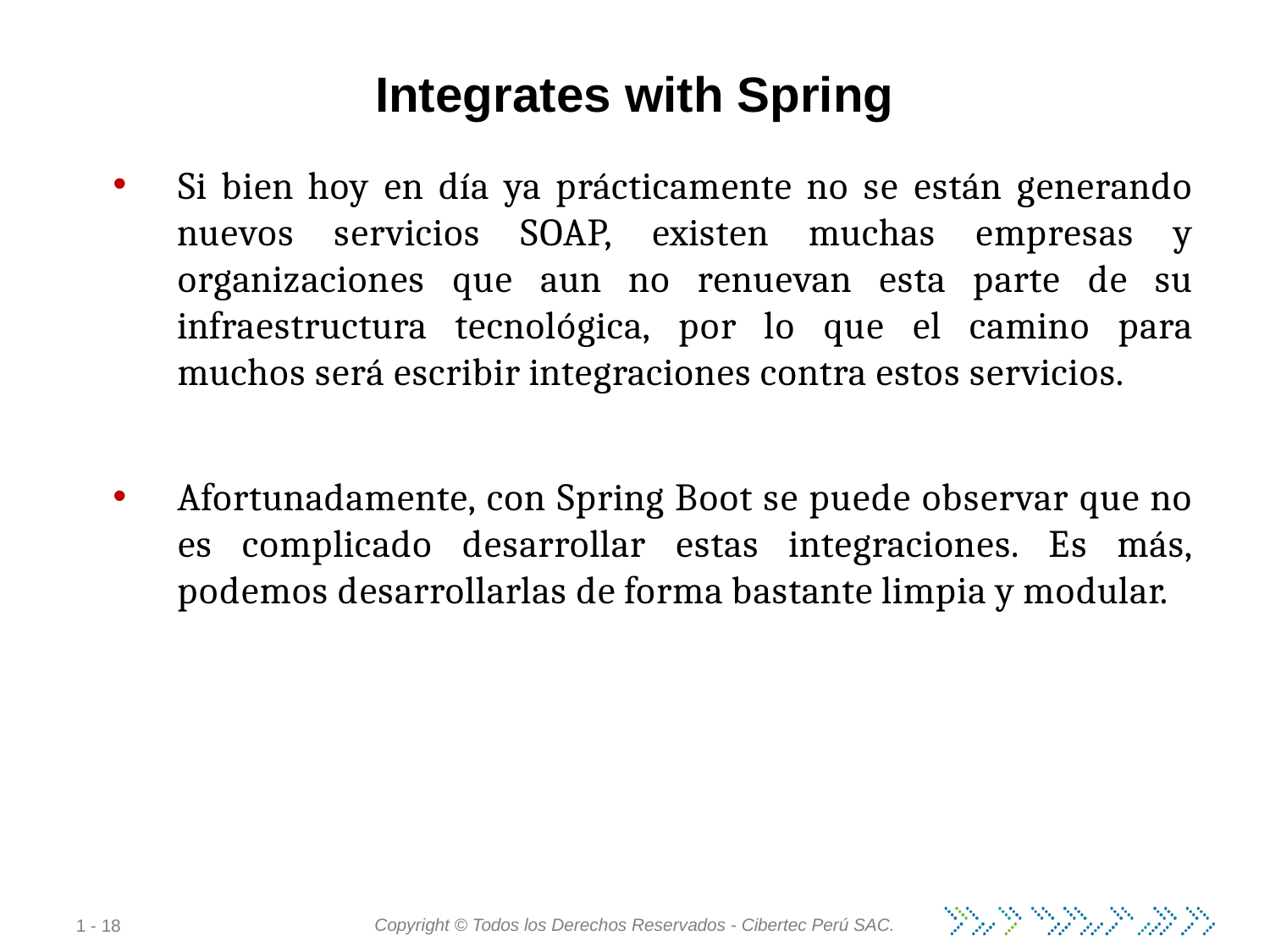

# Integrates with Spring
Si bien hoy en día ya prácticamente no se están generando nuevos servicios SOAP, existen muchas empresas y organizaciones que aun no renuevan esta parte de su infraestructura tecnológica, por lo que el camino para muchos será escribir integraciones contra estos servicios.

Afortunadamente, con Spring Boot se puede observar que no es complicado desarrollar estas integraciones. Es más, podemos desarrollarlas de forma bastante limpia y modular.